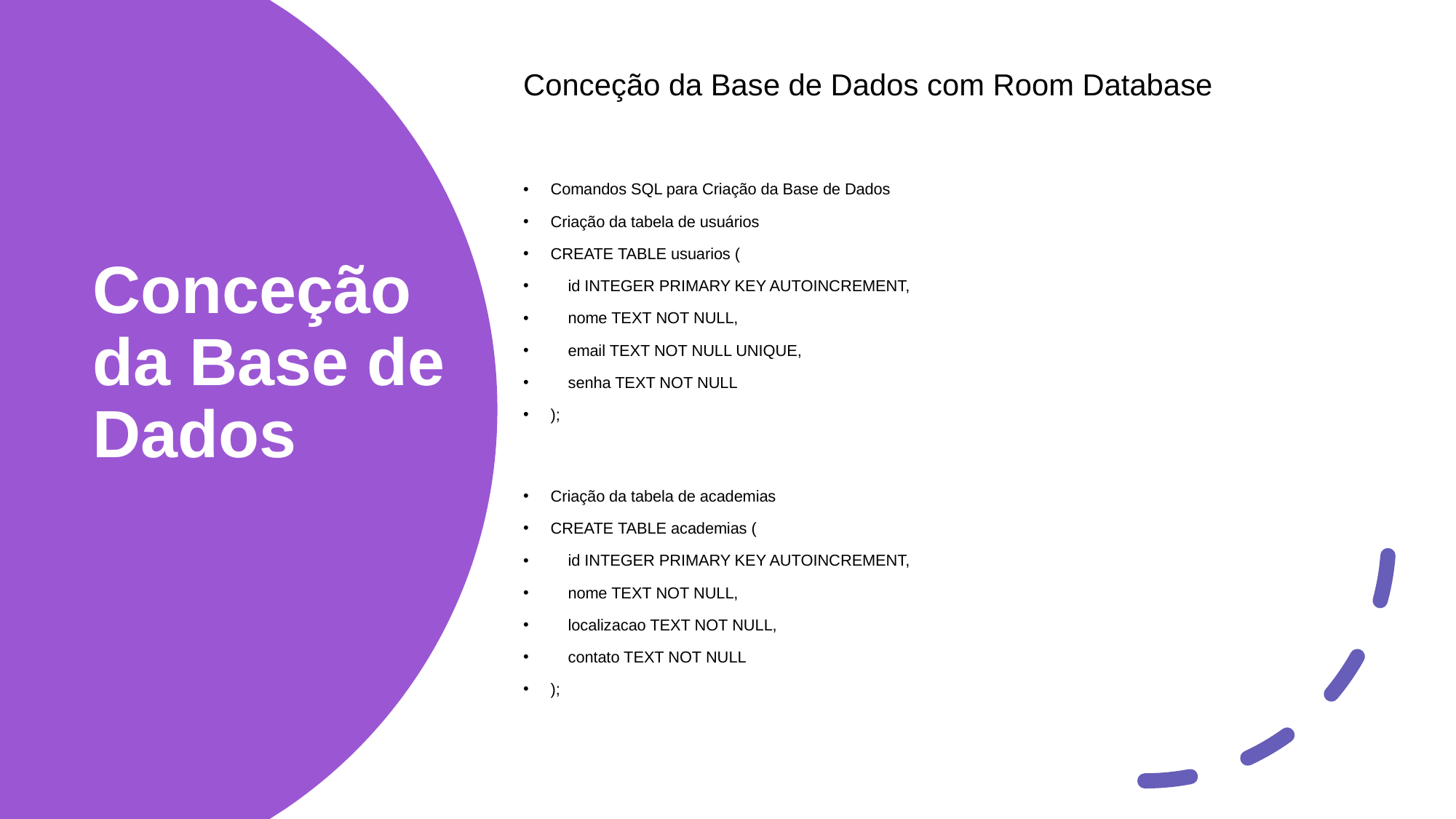

Conceção da Base de Dados com Room Database

Comandos SQL para Criação da Base de Dados
Criação da tabela de usuários
CREATE TABLE usuarios (
    id INTEGER PRIMARY KEY AUTOINCREMENT,
    nome TEXT NOT NULL,
    email TEXT NOT NULL UNIQUE,
    senha TEXT NOT NULL
);

Criação da tabela de academias
CREATE TABLE academias (
    id INTEGER PRIMARY KEY AUTOINCREMENT,
    nome TEXT NOT NULL,
    localizacao TEXT NOT NULL,
    contato TEXT NOT NULL
);

# Conceção da Base de Dados